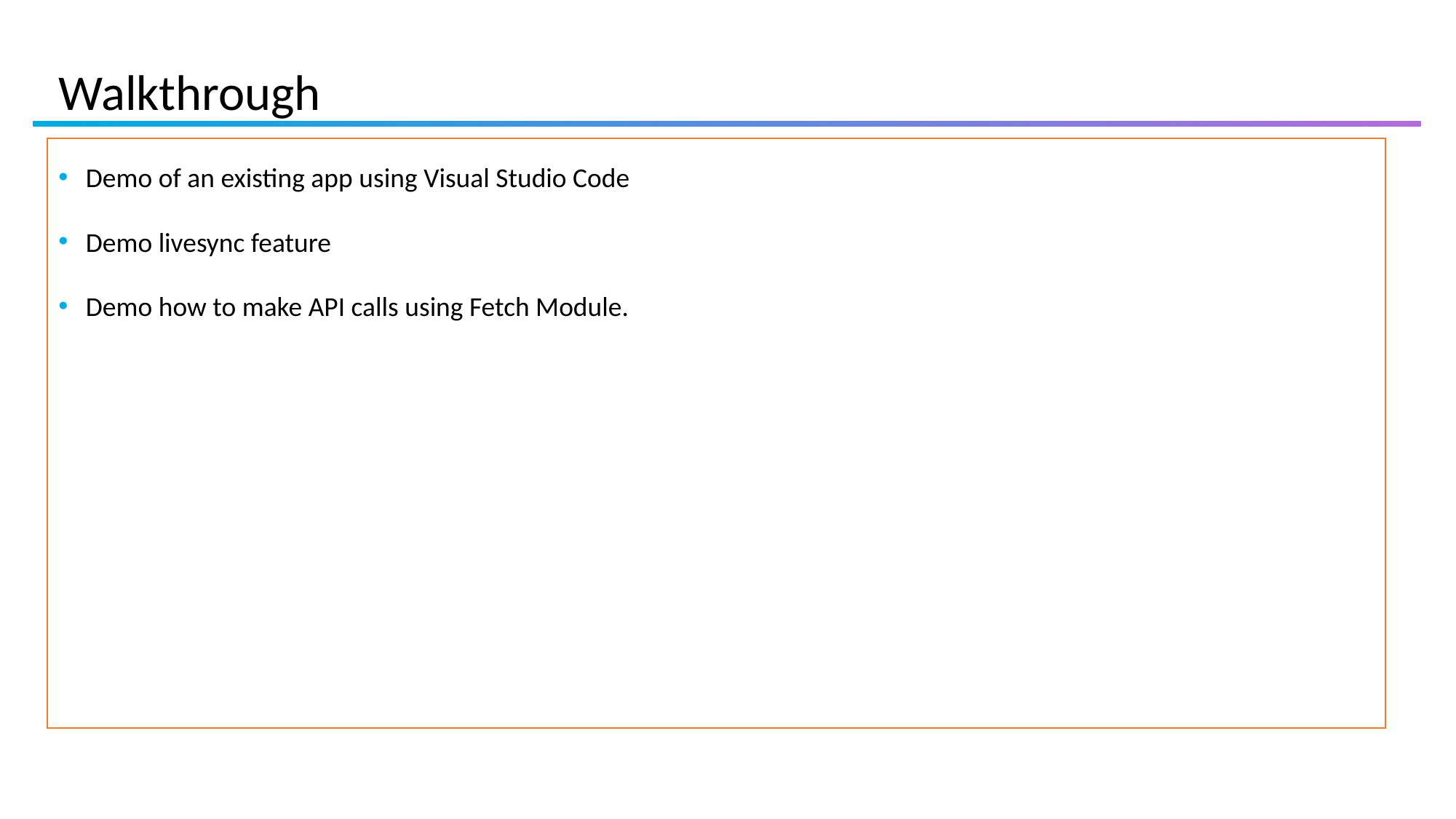

# Walkthrough
Demo of an existing app using Visual Studio Code
Demo livesync feature
Demo how to make API calls using Fetch Module.